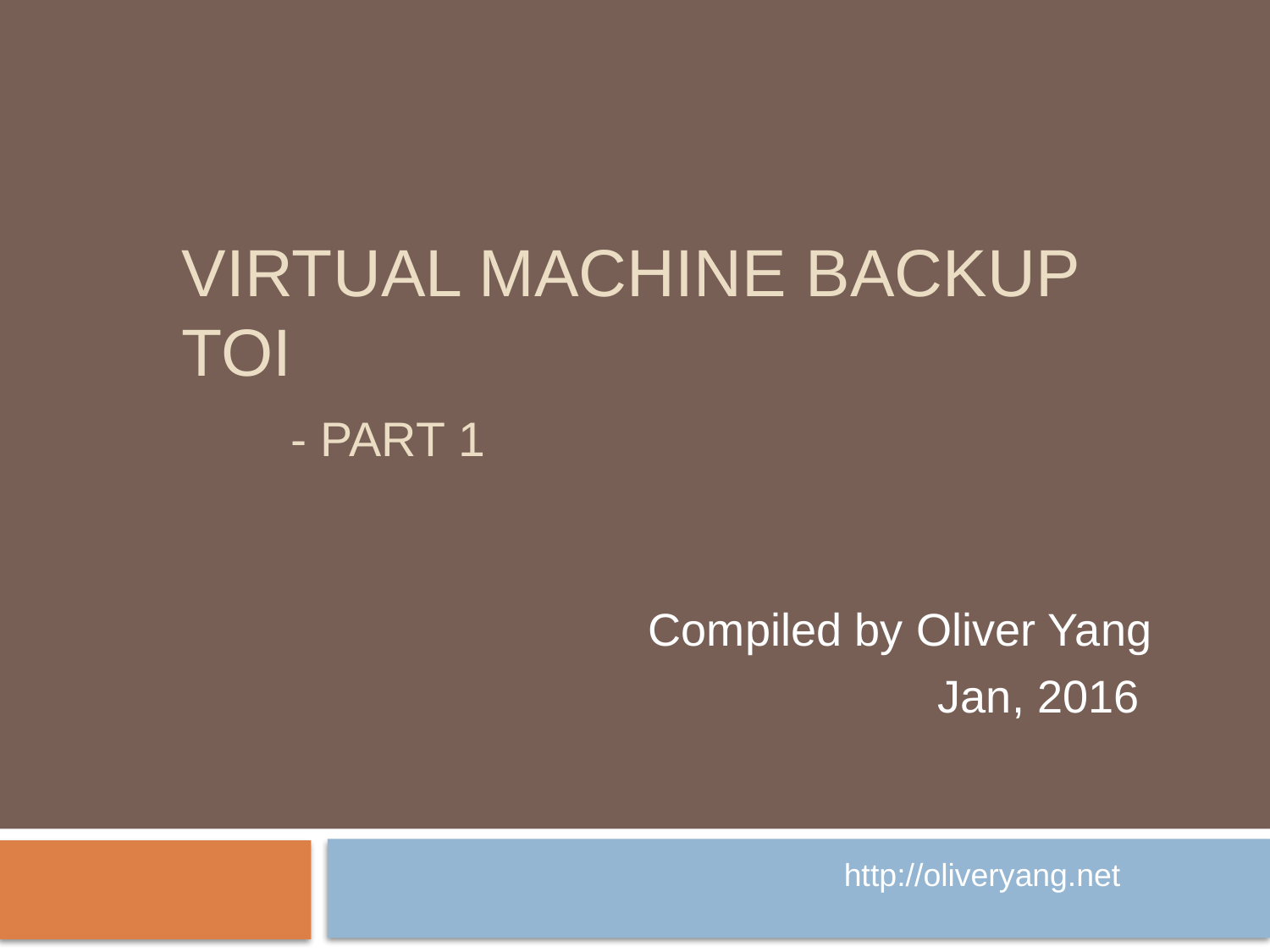

# VIrtual Machine Backup TOI - part 1
Compiled by Oliver Yang
Jan, 2016
http://oliveryang.net